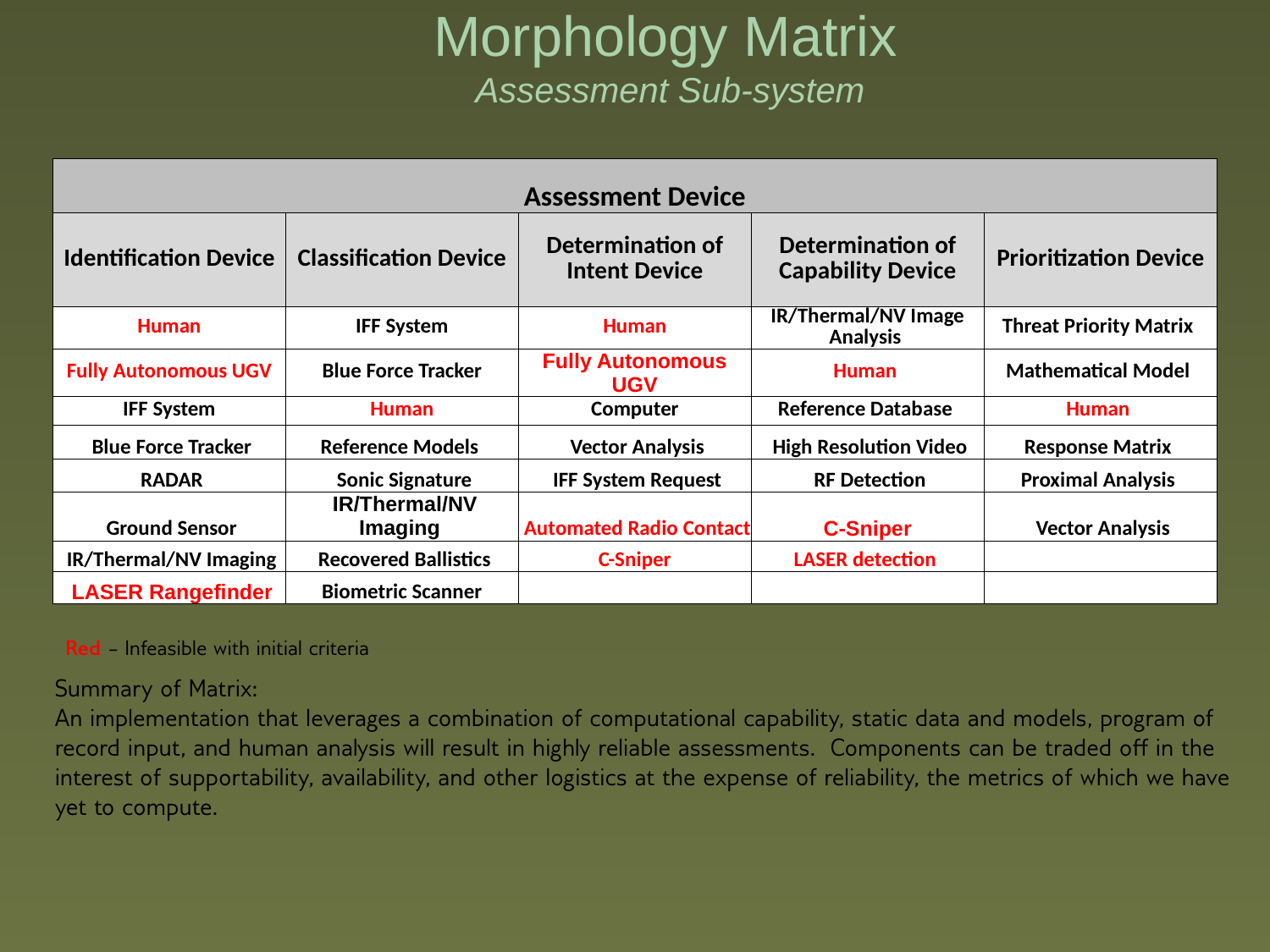

# Morphology Matrix Assessment Sub-system
| Assessment Device |  |  |  |  |
| --- | --- | --- | --- | --- |
| Identification Device | Classification Device | Determination of Intent Device | Determination of Capability Device | Prioritization Device |
| Human | IFF System | Human | IR/Thermal/NV Image Analysis | Threat Priority Matrix |
| Fully Autonomous UGV | Blue Force Tracker | Fully Autonomous UGV | Human | Mathematical Model |
| IFF System | Human | Computer | Reference Database | Human |
| Blue Force Tracker | Reference Models | Vector Analysis | High Resolution Video | Response Matrix |
| RADAR | Sonic Signature | IFF System Request | RF Detection | Proximal Analysis |
| Ground Sensor | IR/Thermal/NV Imaging | Automated Radio Contact | C-Sniper | Vector Analysis |
| IR/Thermal/NV Imaging | Recovered Ballistics | C-Sniper | LASER detection |  |
| LASER Rangefinder | Biometric Scanner |  |  |  |
Red – Infeasible with initial criteria
Summary of Matrix:
An implementation that leverages a combination of computational capability, static data and models, program of record input, and human analysis will result in highly reliable assessments.  Components can be traded off in the interest of supportability, availability, and other logistics at the expense of reliability, the metrics of which we have yet to compute.